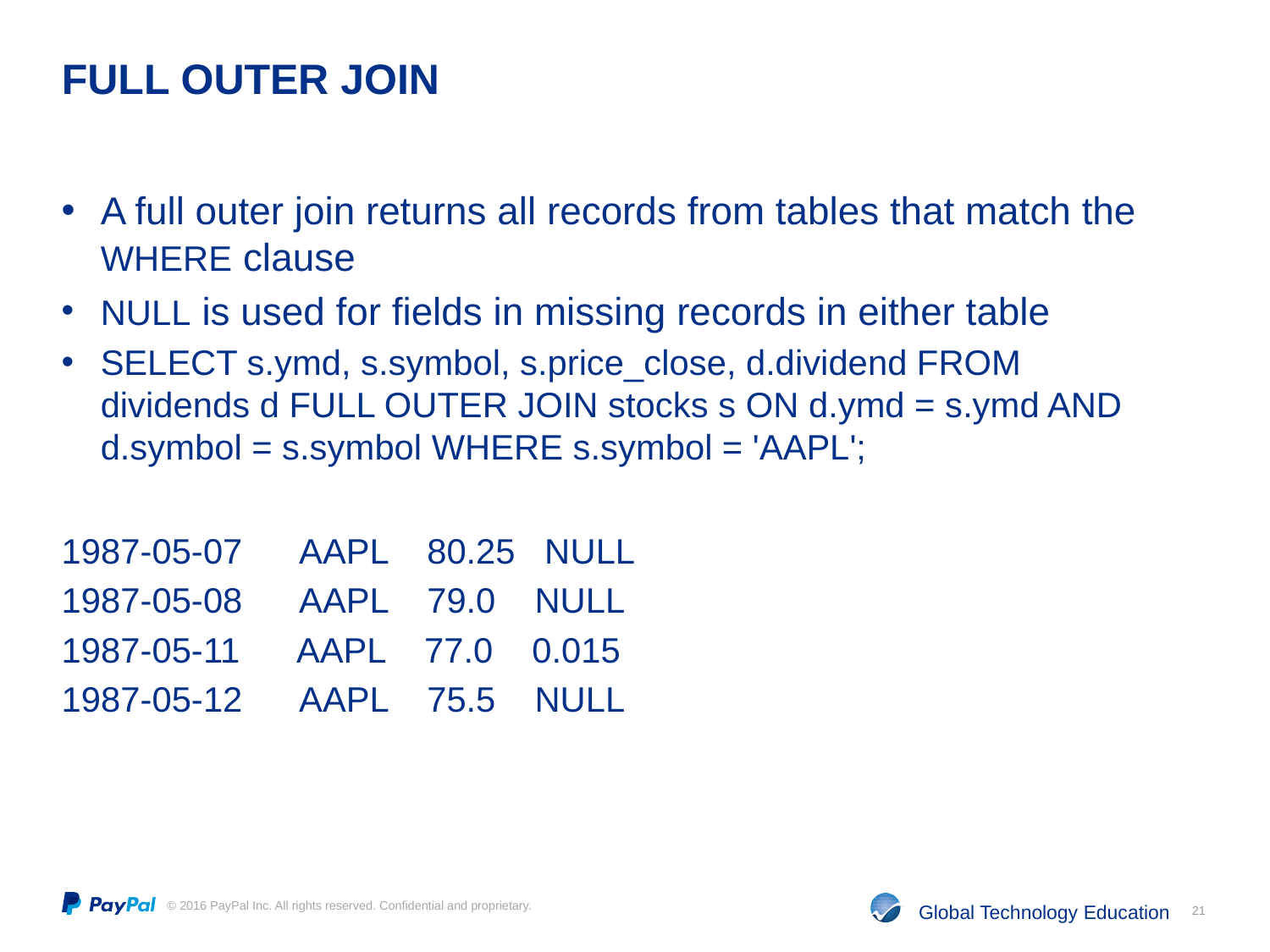

# FULL OUTER JOIN
A full outer join returns all records from tables that match the WHERE clause
NULL is used for fields in missing records in either table
SELECT s.ymd, s.symbol, s.price_close, d.dividend FROM dividends d FULL OUTER JOIN stocks s ON d.ymd = s.ymd AND d.symbol = s.symbol WHERE s.symbol = 'AAPL';

1987-05-07      AAPL    80.25   NULL
1987-05-08      AAPL    79.0    NULL
1987-05-11      AAPL    77.0    0.015
1987-05-12      AAPL    75.5    NULL

21